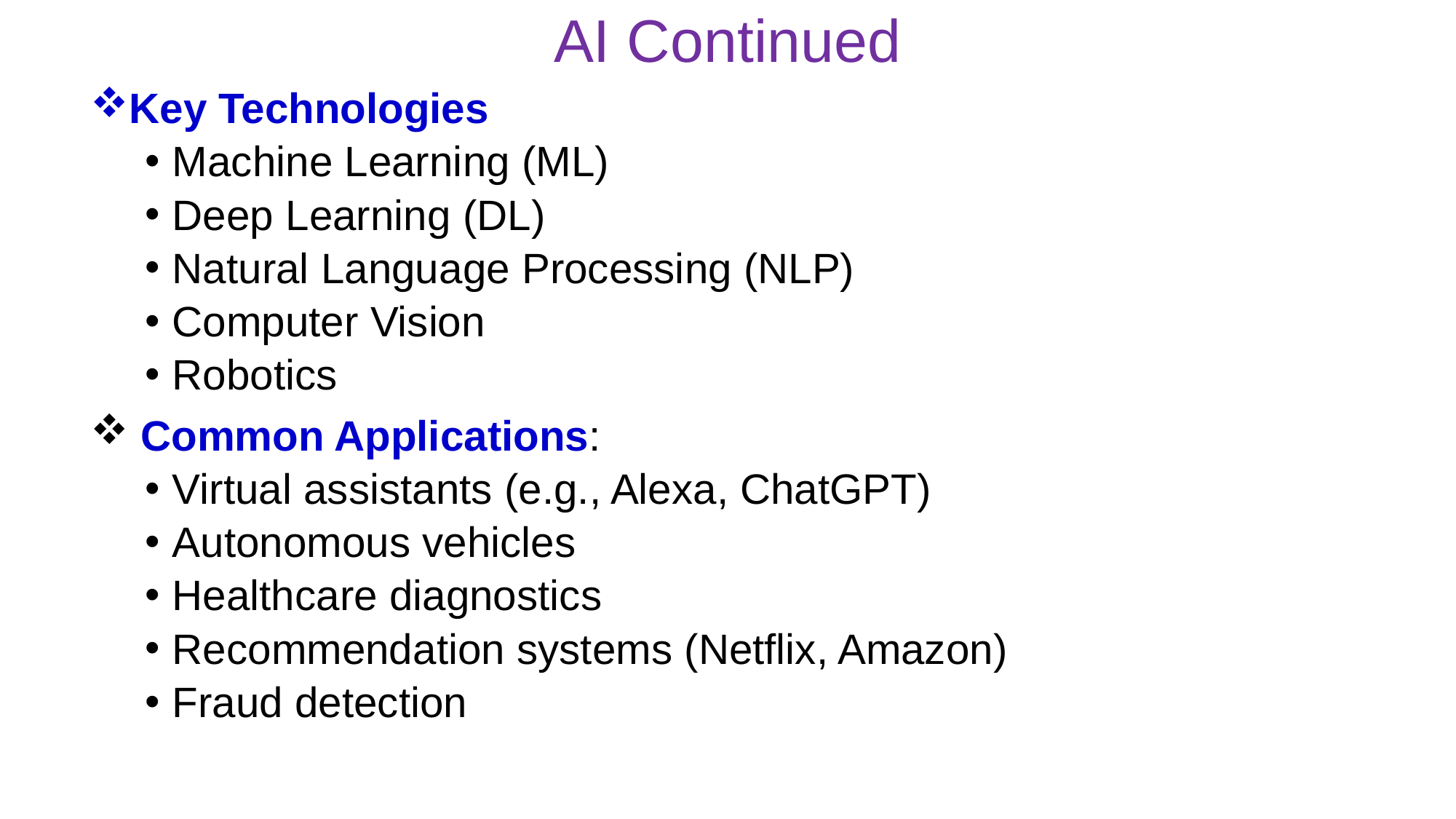

# AI Continued
Key Technologies
Machine Learning (ML)
Deep Learning (DL)
Natural Language Processing (NLP)
Computer Vision
Robotics
 Common Applications:
Virtual assistants (e.g., Alexa, ChatGPT)
Autonomous vehicles
Healthcare diagnostics
Recommendation systems (Netflix, Amazon)
Fraud detection